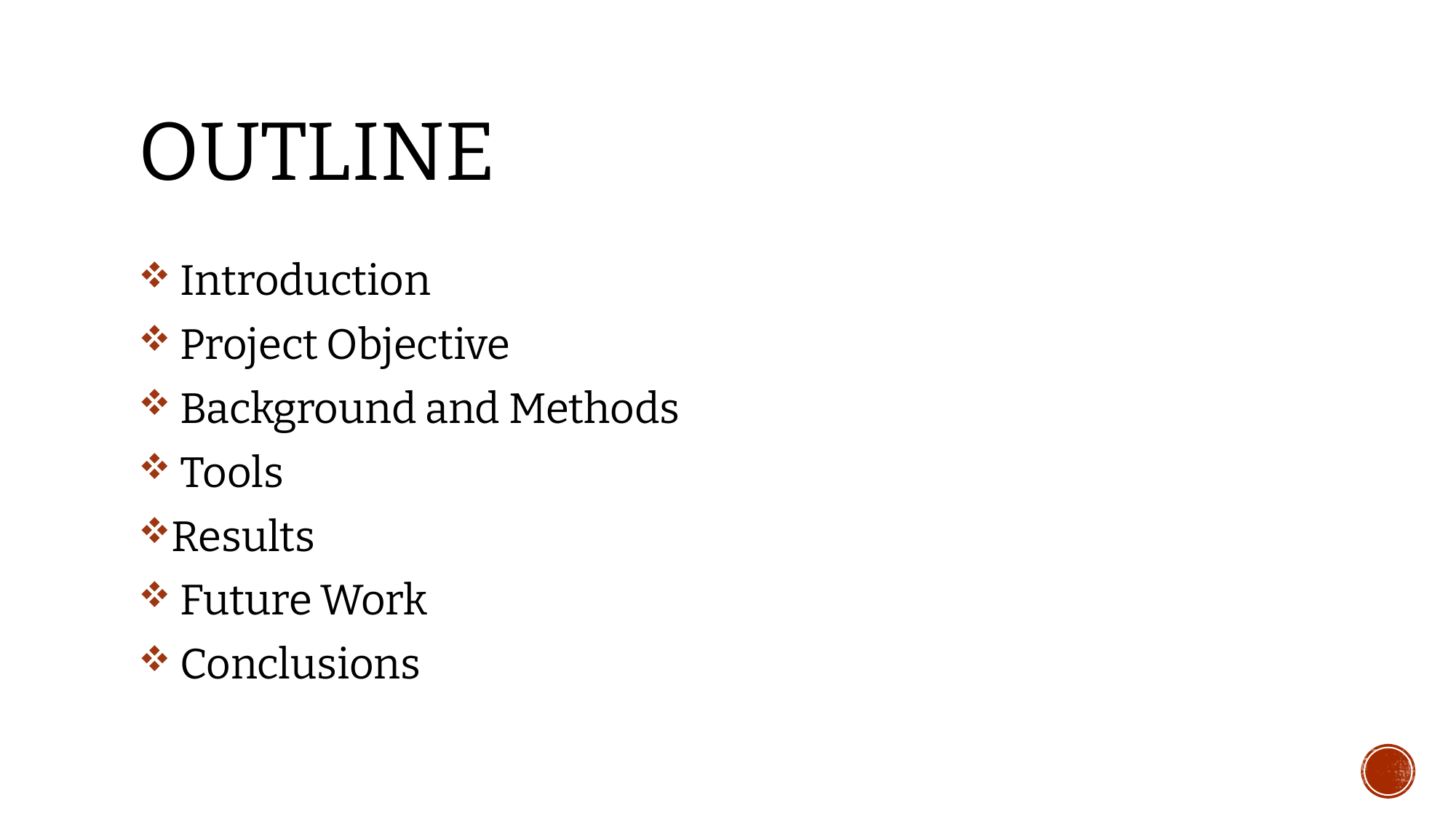

# Outline
 Introduction
 Project Objective
 Background and Methods
 Tools
Results
 Future Work
 Conclusions